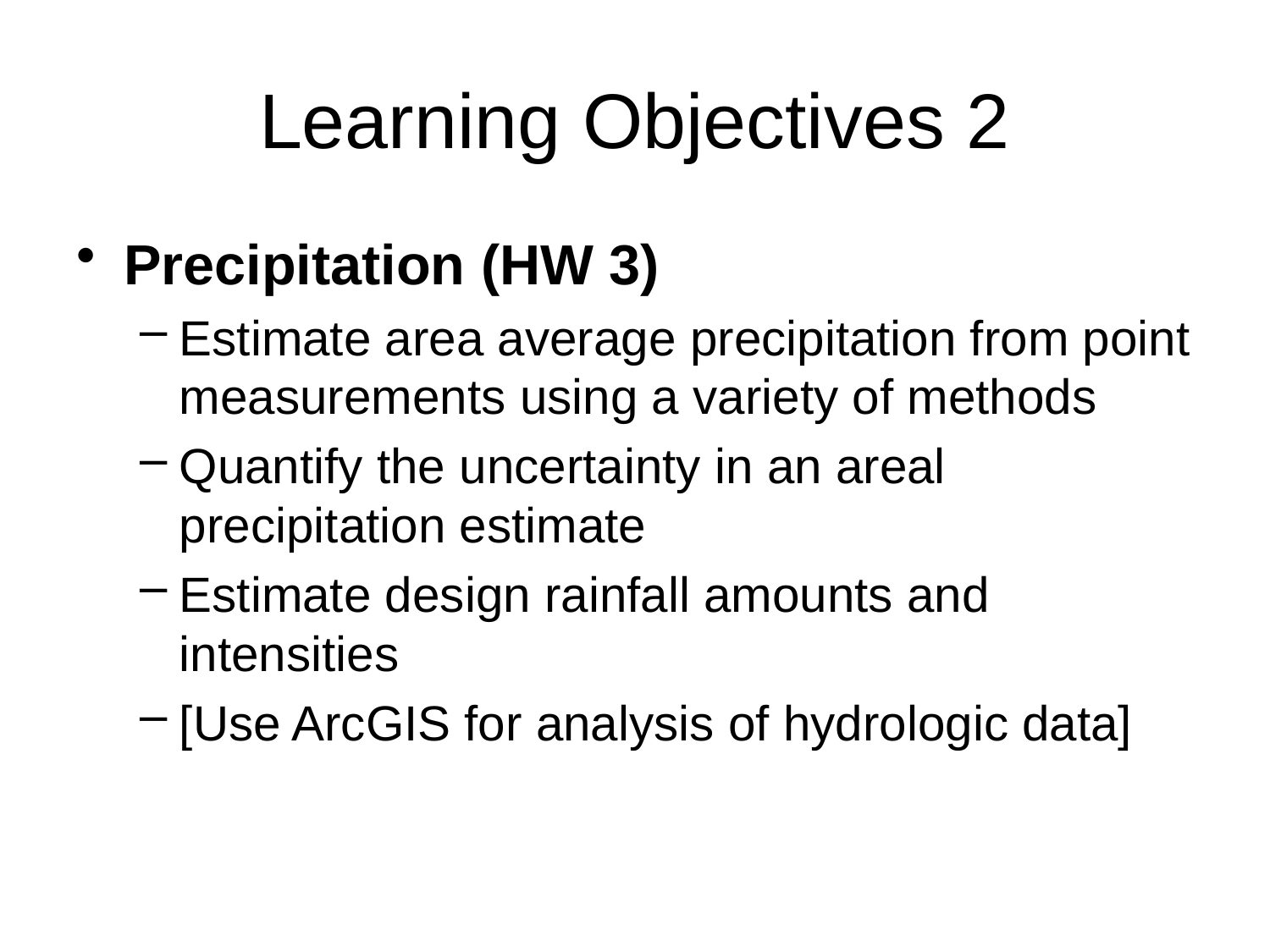

# Learning Objectives 2
Precipitation (HW 3)
Estimate area average precipitation from point measurements using a variety of methods
Quantify the uncertainty in an areal precipitation estimate
Estimate design rainfall amounts and intensities
[Use ArcGIS for analysis of hydrologic data]